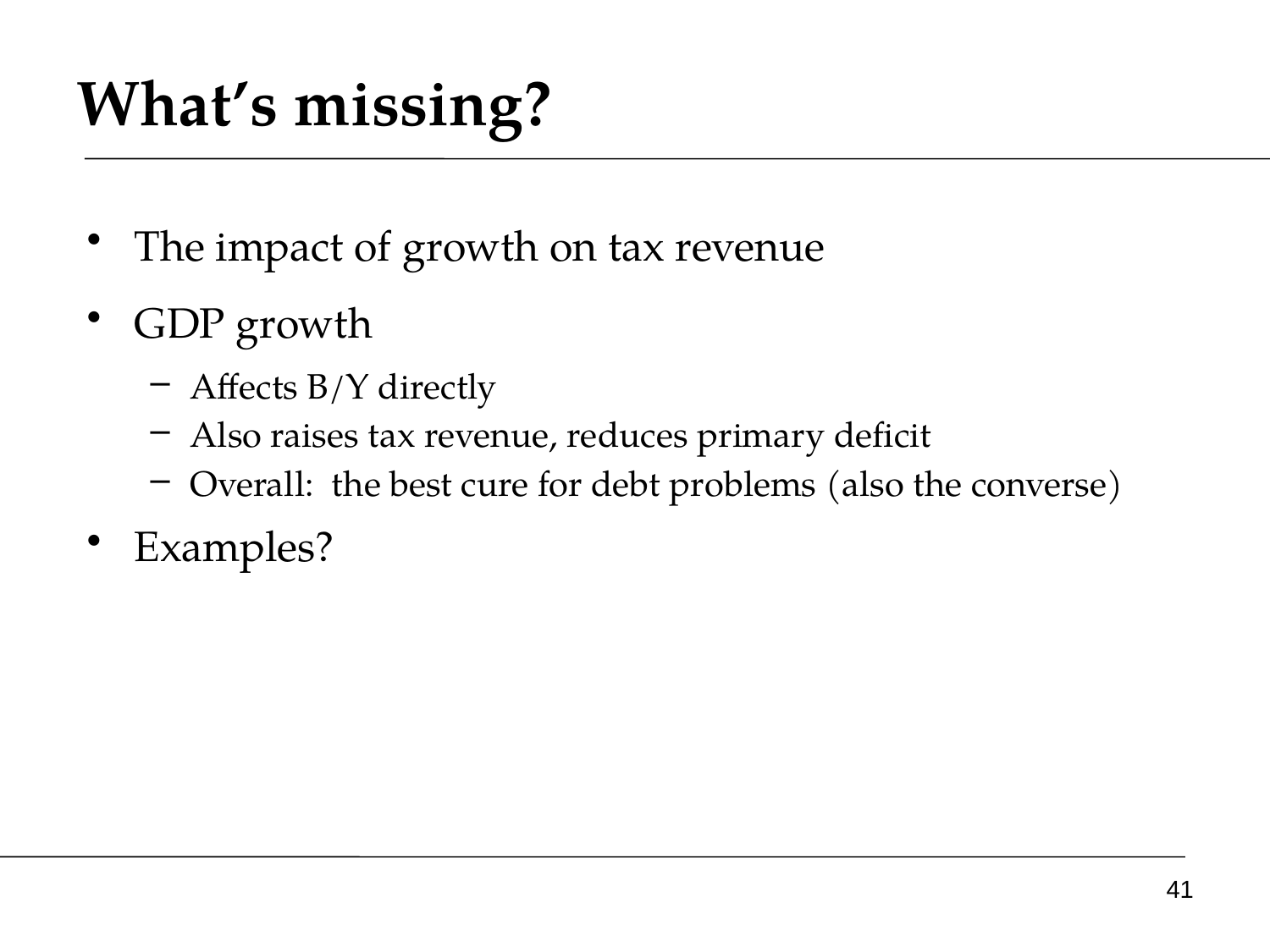

# What’s missing?
The impact of growth on tax revenue
GDP growth
Affects B/Y directly
Also raises tax revenue, reduces primary deficit
Overall:  the best cure for debt problems (also the converse)
Examples?
41